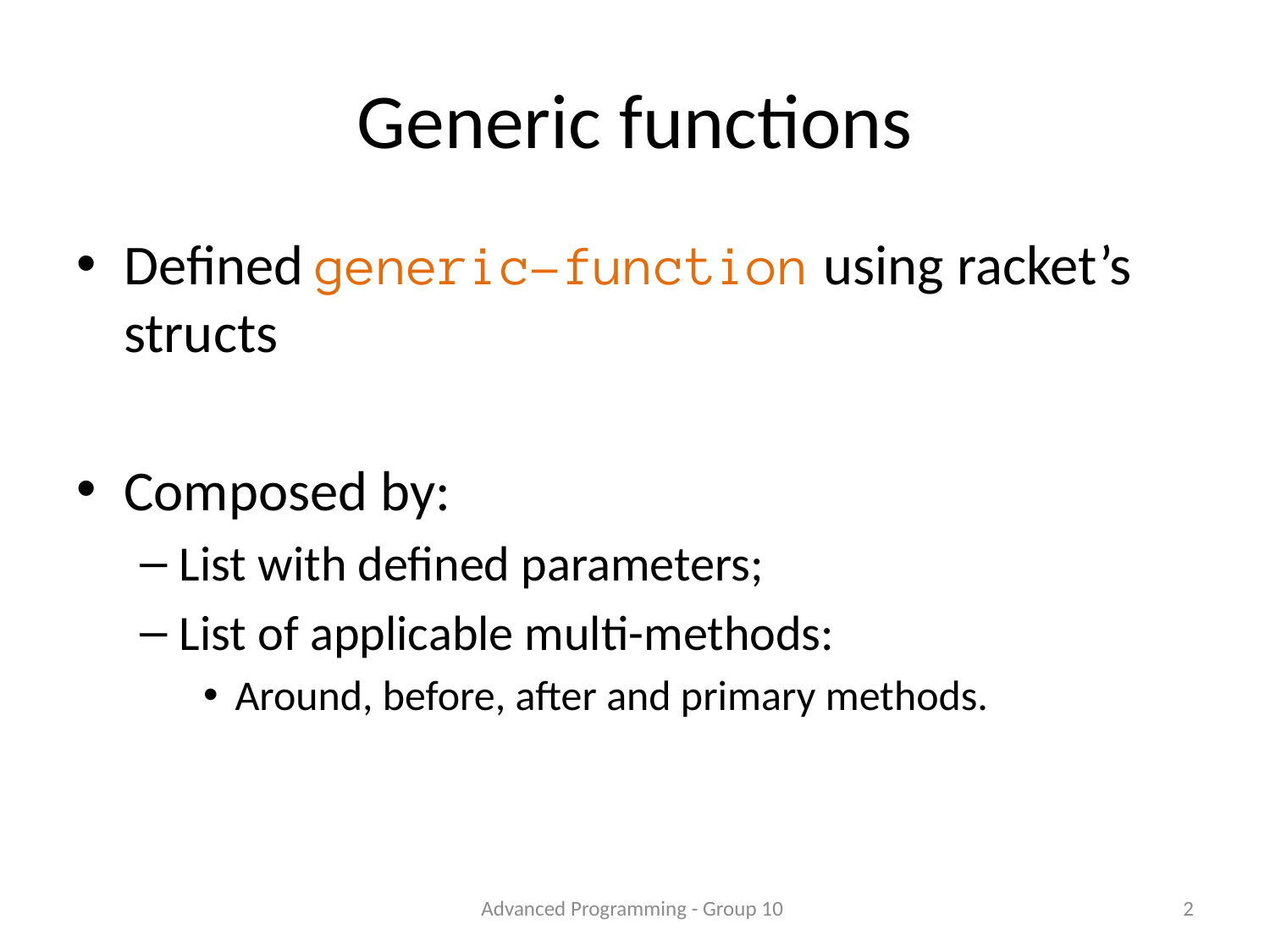

# Generic functions
Defined generic-function using racket’s structs

Composed by:
List with defined parameters;
List of applicable multi-methods:
Around, before, after and primary methods.
Advanced Programming - Group 10
2